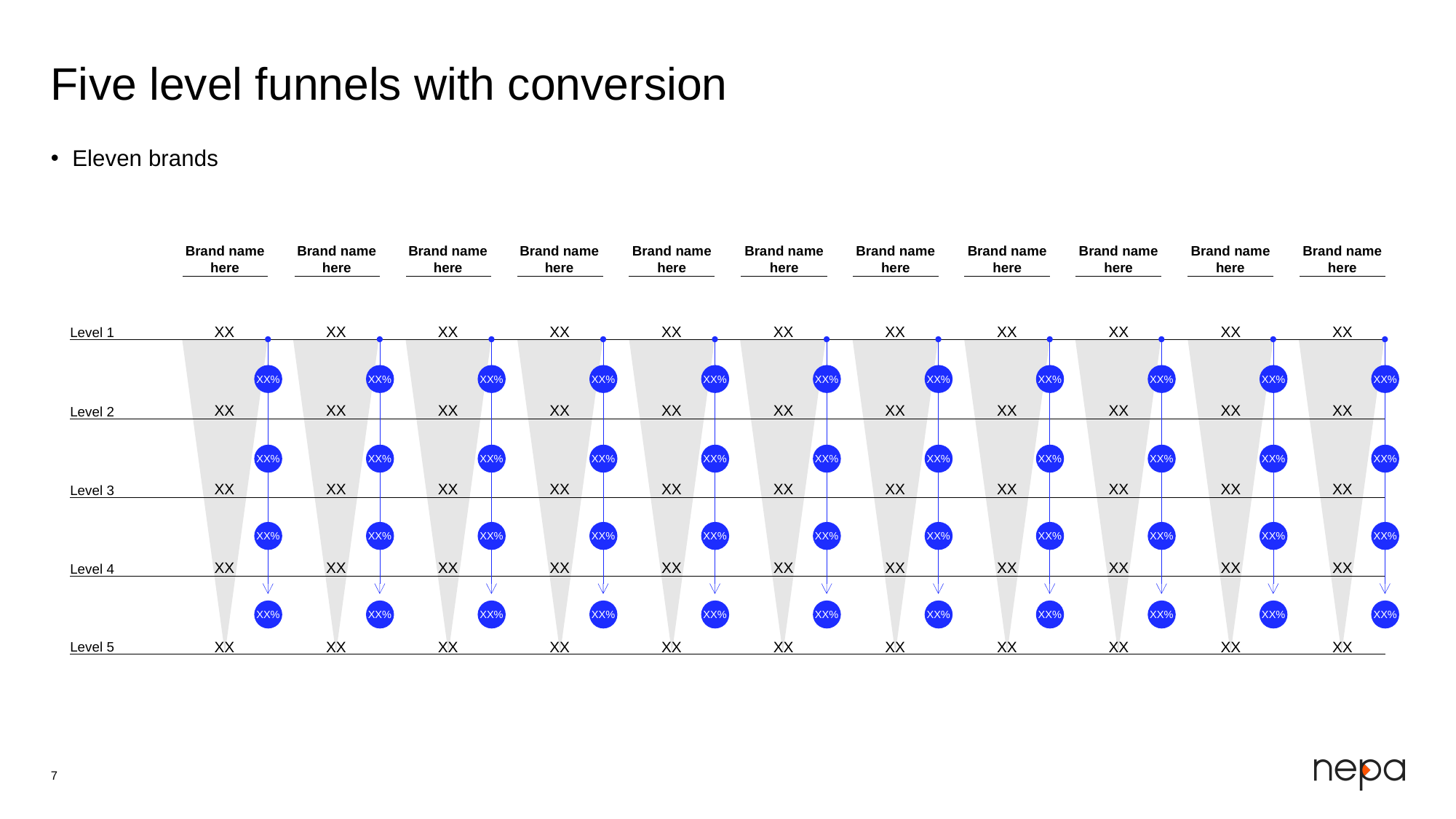

# Five level funnels with conversion
Eleven brands
Brand name here
Brand name here
Brand name here
Brand name here
Brand name here
Brand name here
Brand name here
Brand name here
Brand name here
Brand name here
Brand name here
| XX | XX | XX | XX | XX | XX | XX | XX | XX | XX | XX |
| --- | --- | --- | --- | --- | --- | --- | --- | --- | --- | --- |
| XX | XX | XX | XX | XX | XX | XX | XX | XX | XX | XX |
| XX | XX | XX | XX | XX | XX | XX | XX | XX | XX | XX |
| XX | XX | XX | XX | XX | XX | XX | XX | XX | XX | XX |
| XX | XX | XX | XX | XX | XX | XX | XX | XX | XX | XX |
Level 1
XX%
XX%
XX%
XX%
XX%
XX%
XX%
XX%
XX%
XX%
XX%
XX%
XX%
XX%
XX%
XX%
XX%
XX%
XX%
XX%
XX%
XX%
XX%
XX%
XX%
XX%
XX%
XX%
XX%
XX%
XX%
XX%
XX%
XX%
XX%
XX%
XX%
XX%
XX%
XX%
XX%
XX%
XX%
XX%

Level 2
Level 3
Level 4
Level 5
7